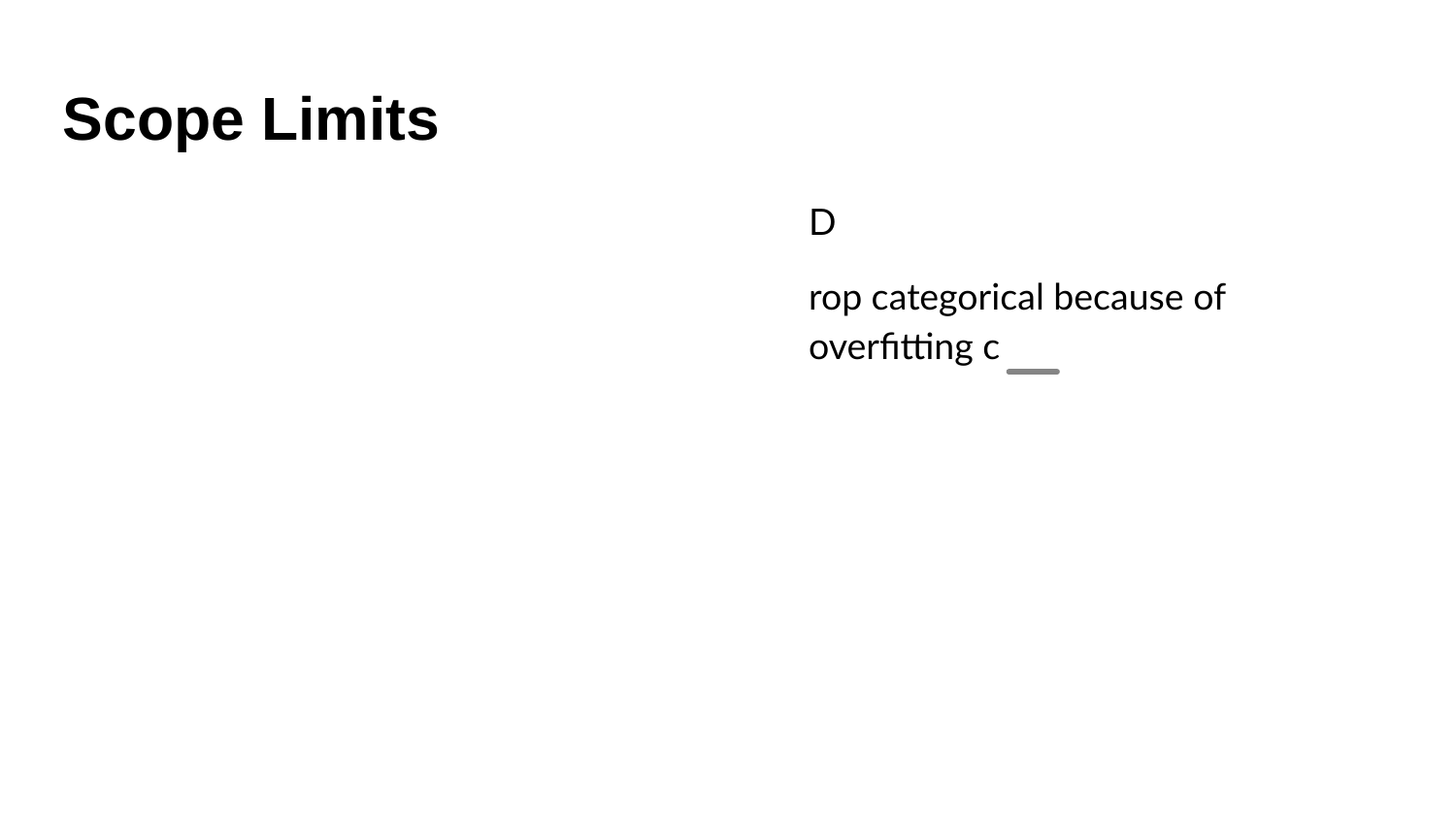

# Scope Limits
D
rop categorical because of overfitting c